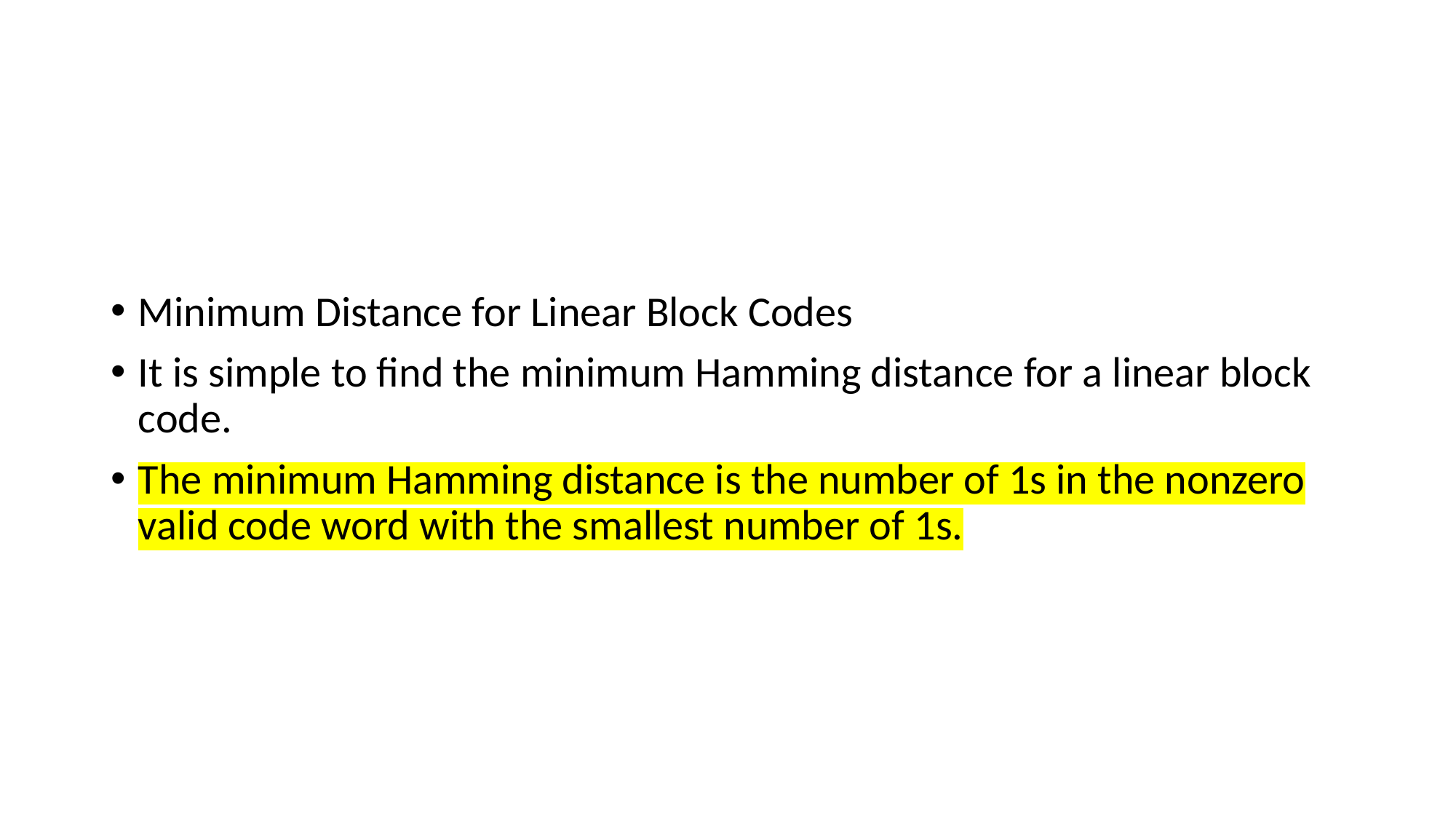

#

Minimum Distance for Linear Block Codes
It is simple to find the minimum Hamming distance for a linear block code.
The minimum Hamming distance is the number of 1s in the nonzero valid code word with the smallest number of 1s.